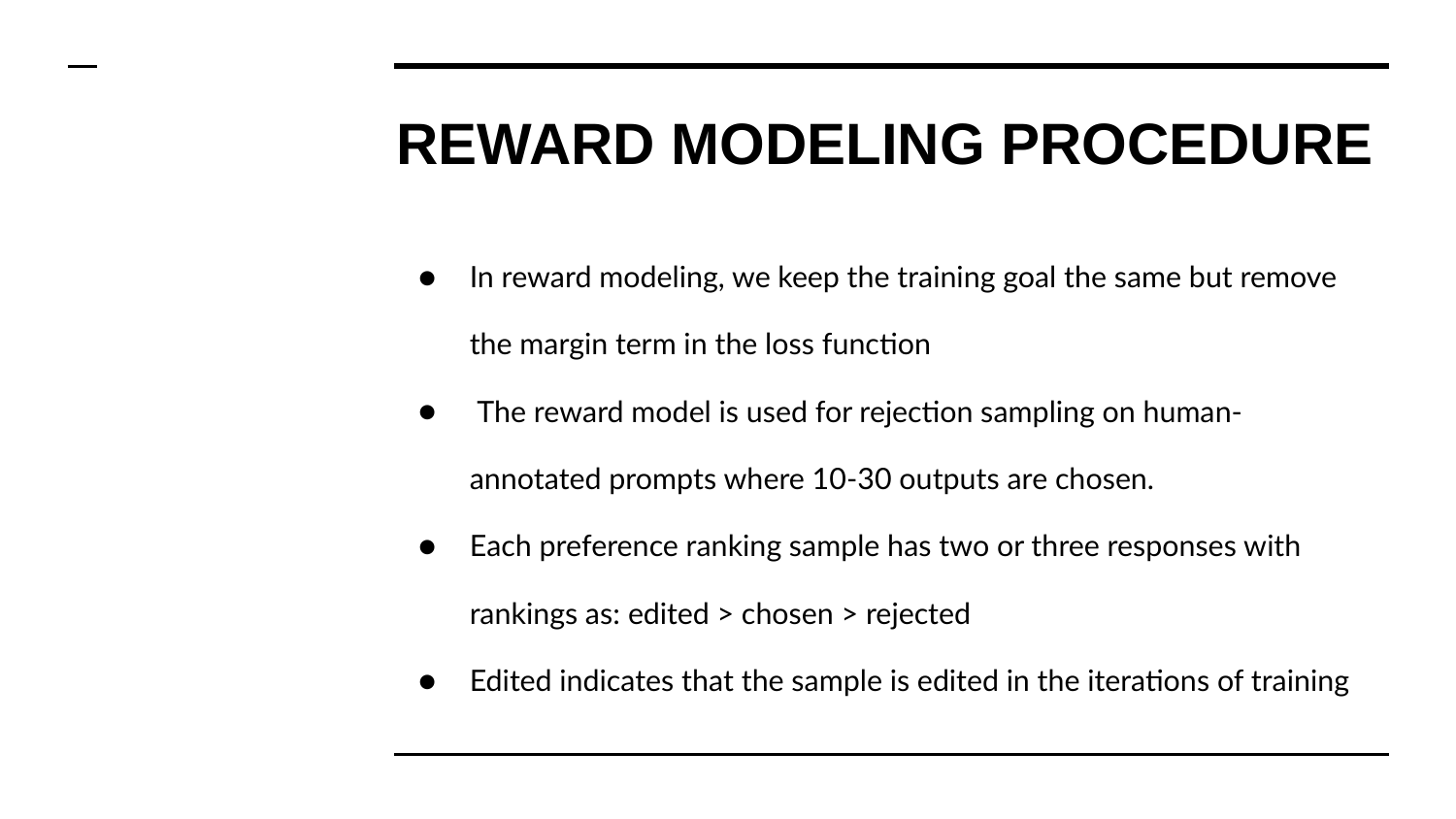

# REWARD MODELING PROCEDURE
In reward modeling, we keep the training goal the same but remove the margin term in the loss function
 The reward model is used for rejection sampling on human-annotated prompts where 10-30 outputs are chosen.
Each preference ranking sample has two or three responses with rankings as: edited > chosen > rejected
Edited indicates that the sample is edited in the iterations of training